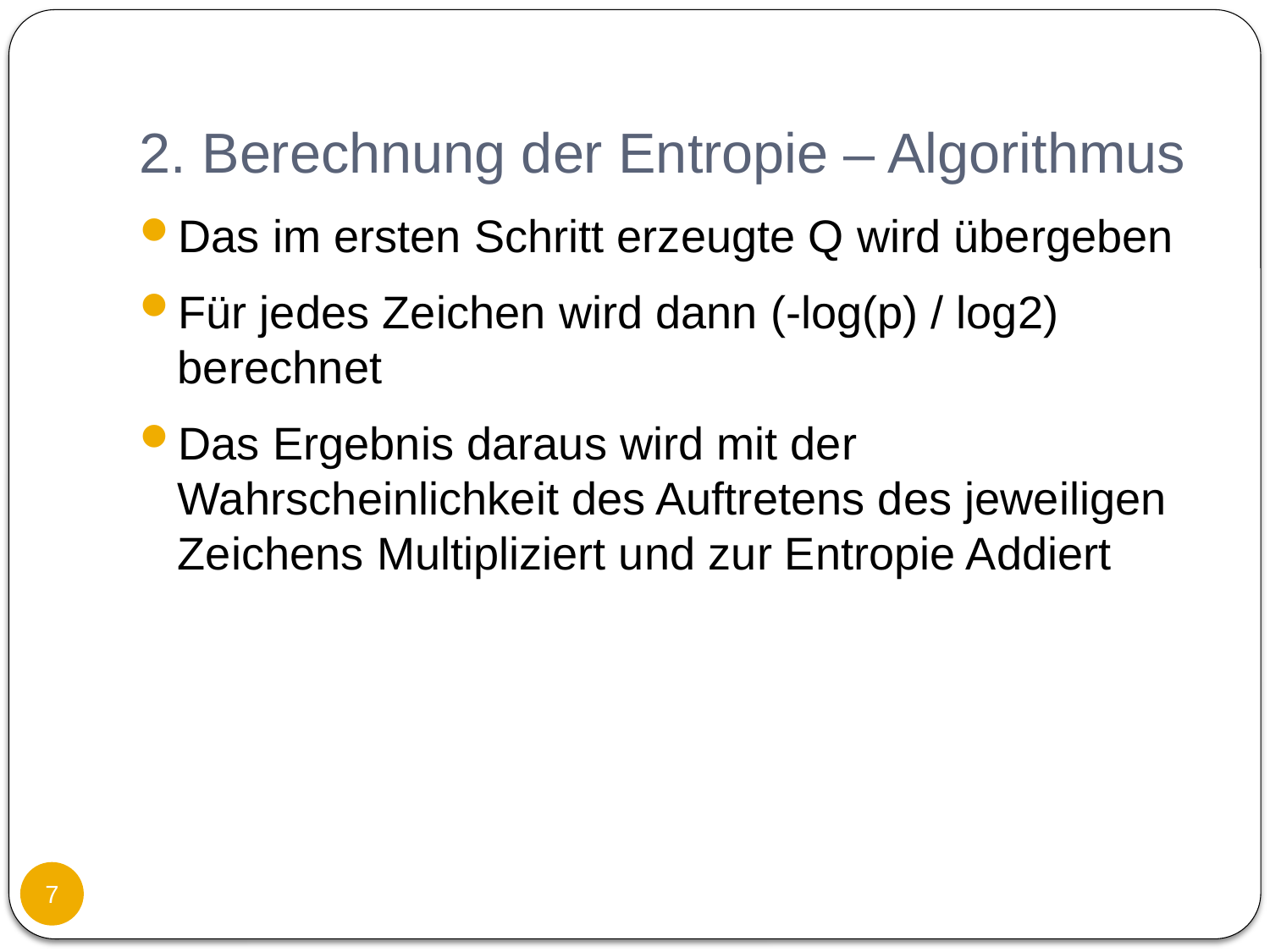

# 2. Berechnung der Entropie – Algorithmus
Das im ersten Schritt erzeugte Q wird übergeben
Für jedes Zeichen wird dann (-log(p) / log2) berechnet
Das Ergebnis daraus wird mit der Wahrscheinlichkeit des Auftretens des jeweiligen Zeichens Multipliziert und zur Entropie Addiert
7